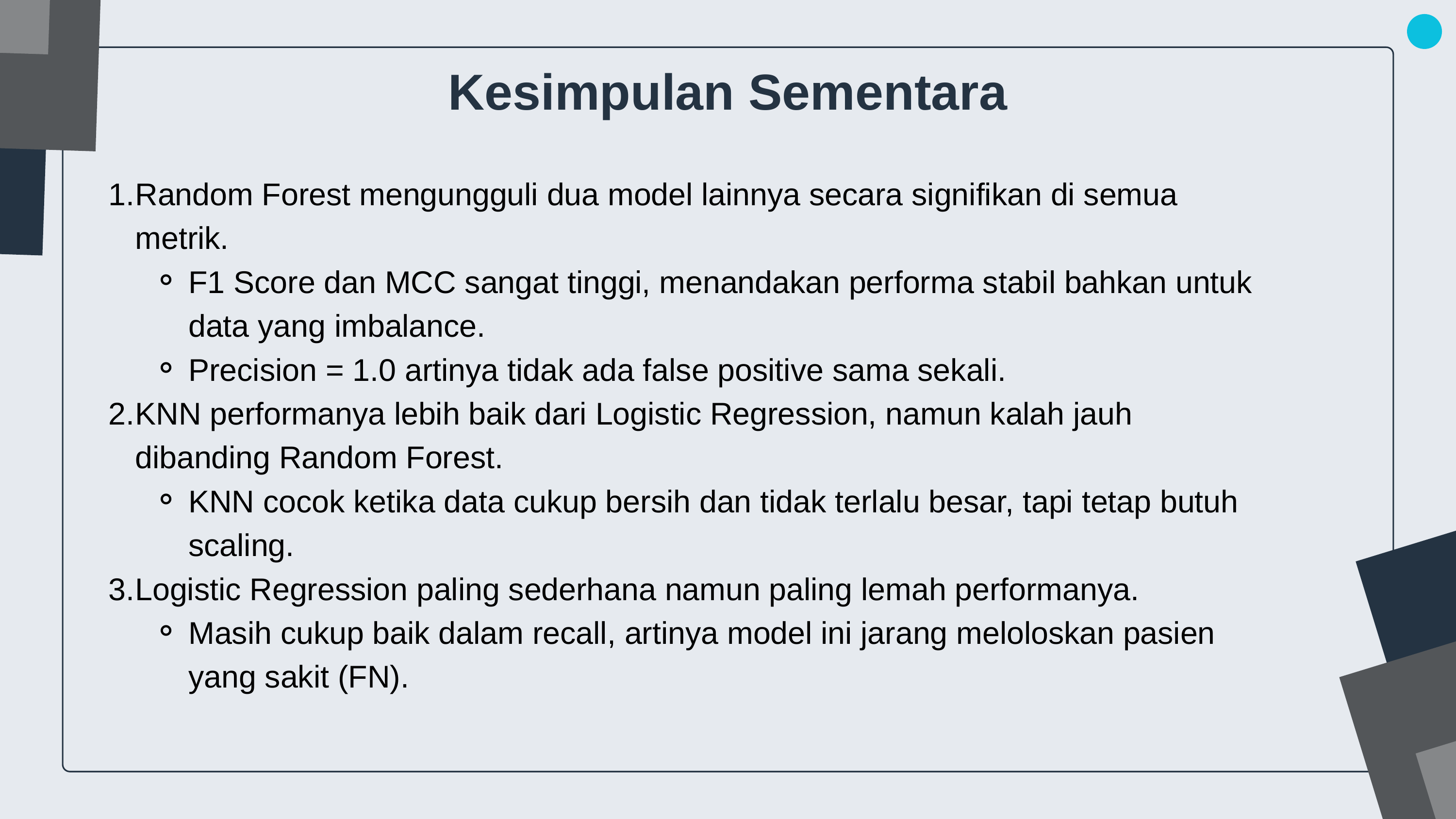

Kesimpulan Sementara
Random Forest mengungguli dua model lainnya secara signifikan di semua metrik.
F1 Score dan MCC sangat tinggi, menandakan performa stabil bahkan untuk data yang imbalance.
Precision = 1.0 artinya tidak ada false positive sama sekali.
KNN performanya lebih baik dari Logistic Regression, namun kalah jauh dibanding Random Forest.
KNN cocok ketika data cukup bersih dan tidak terlalu besar, tapi tetap butuh scaling.
Logistic Regression paling sederhana namun paling lemah performanya.
Masih cukup baik dalam recall, artinya model ini jarang meloloskan pasien yang sakit (FN).